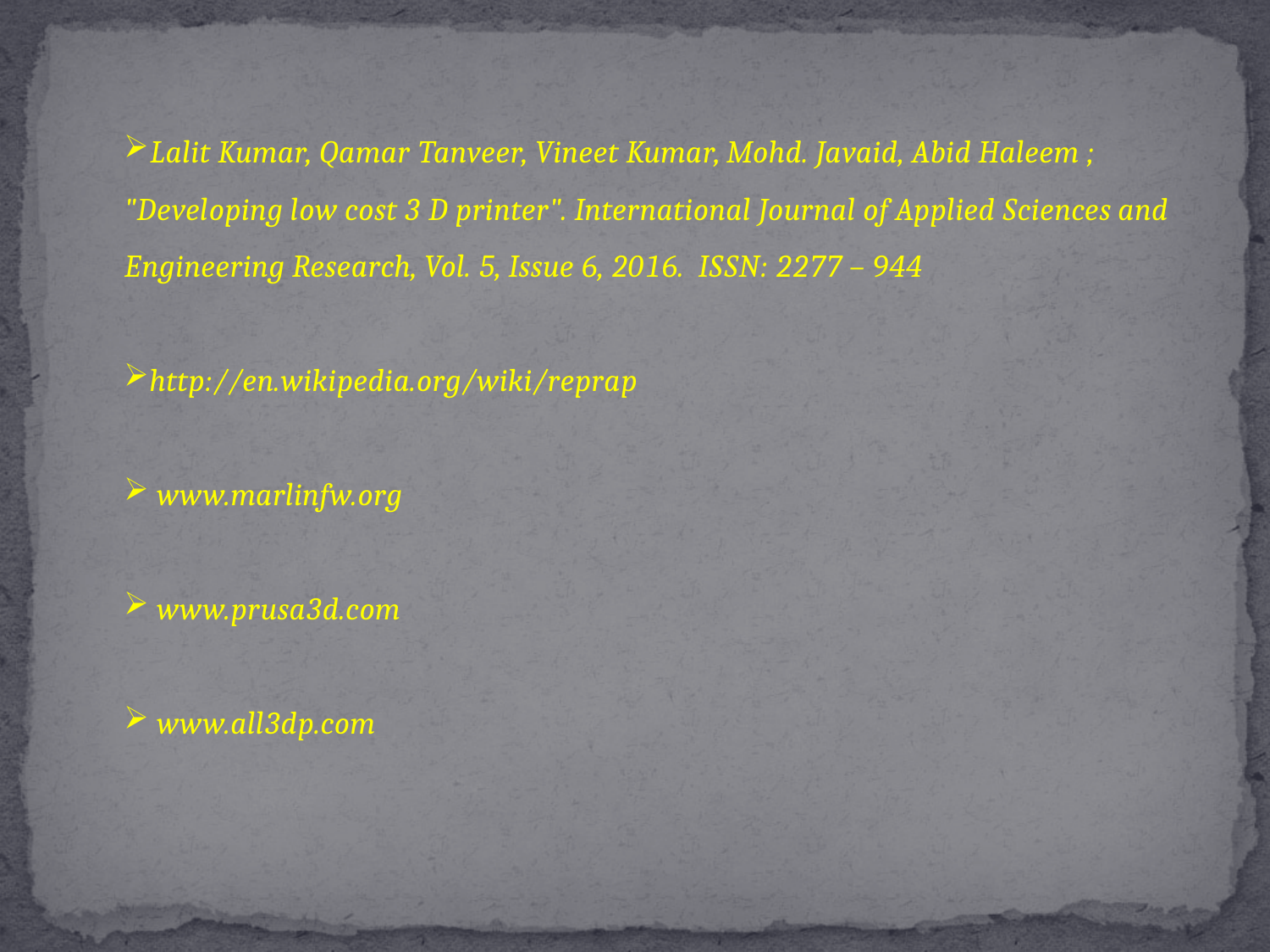

Lalit Kumar, Qamar Tanveer, Vineet Kumar, Mohd. Javaid, Abid Haleem ;
"Developing low cost 3 D printer". International Journal of Applied Sciences and
Engineering Research, Vol. 5, Issue 6, 2016.  ISSN: 2277 – 944

http://en.wikipedia.org/wiki/reprap

 www.marlinfw.org

 www.prusa3d.com

 www.all3dp.com